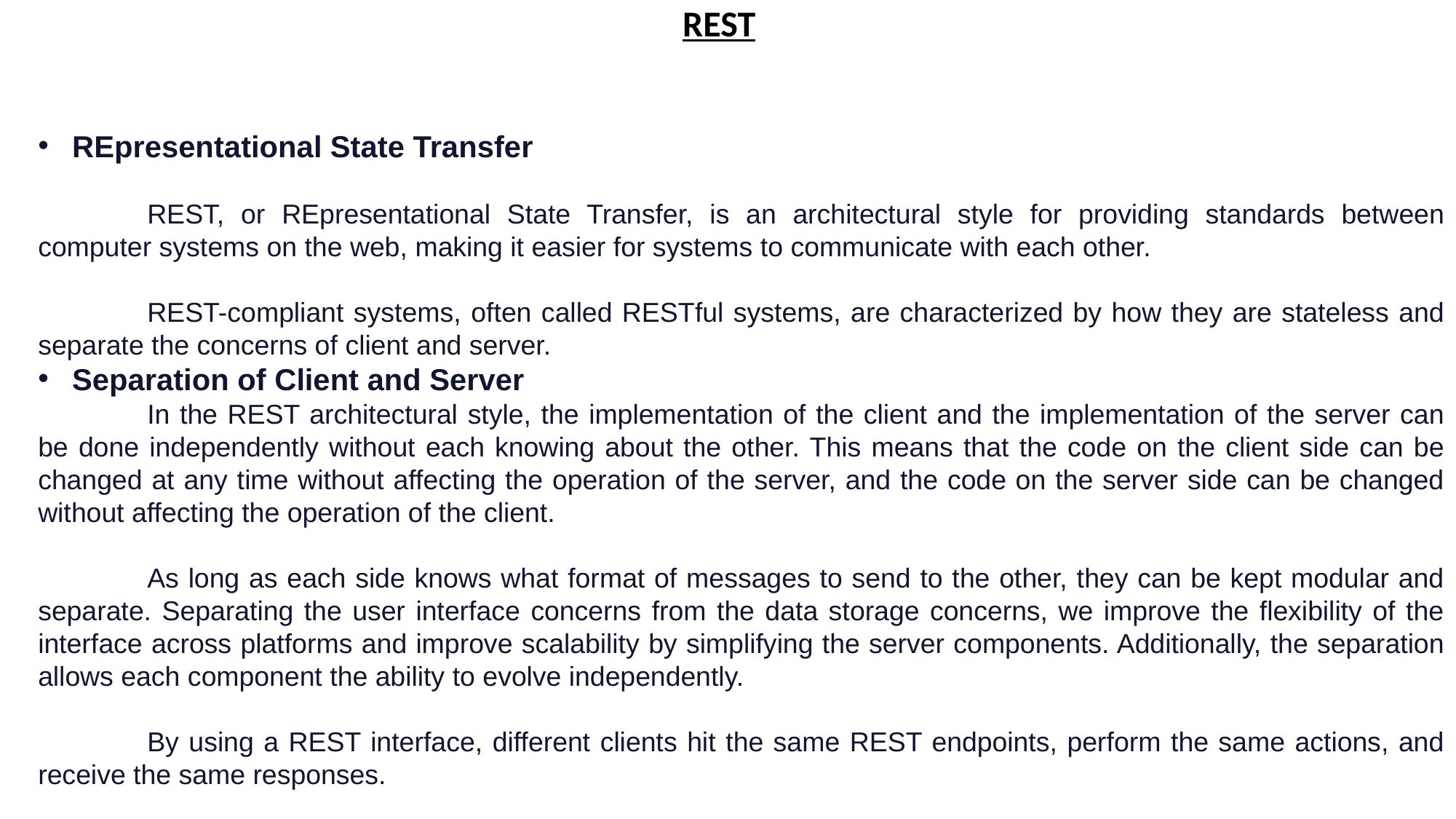

REST
REpresentational State Transfer

	REST, or REpresentational State Transfer, is an architectural style for providing standards between computer systems on the web, making it easier for systems to communicate with each other.

	REST-compliant systems, often called RESTful systems, are characterized by how they are stateless and separate the concerns of client and server.
Separation of Client and Server
	In the REST architectural style, the implementation of the client and the implementation of the server can be done independently without each knowing about the other. This means that the code on the client side can be changed at any time without affecting the operation of the server, and the code on the server side can be changed without affecting the operation of the client.

	As long as each side knows what format of messages to send to the other, they can be kept modular and separate. Separating the user interface concerns from the data storage concerns, we improve the flexibility of the interface across platforms and improve scalability by simplifying the server components. Additionally, the separation allows each component the ability to evolve independently.

	By using a REST interface, different clients hit the same REST endpoints, perform the same actions, and receive the same responses.